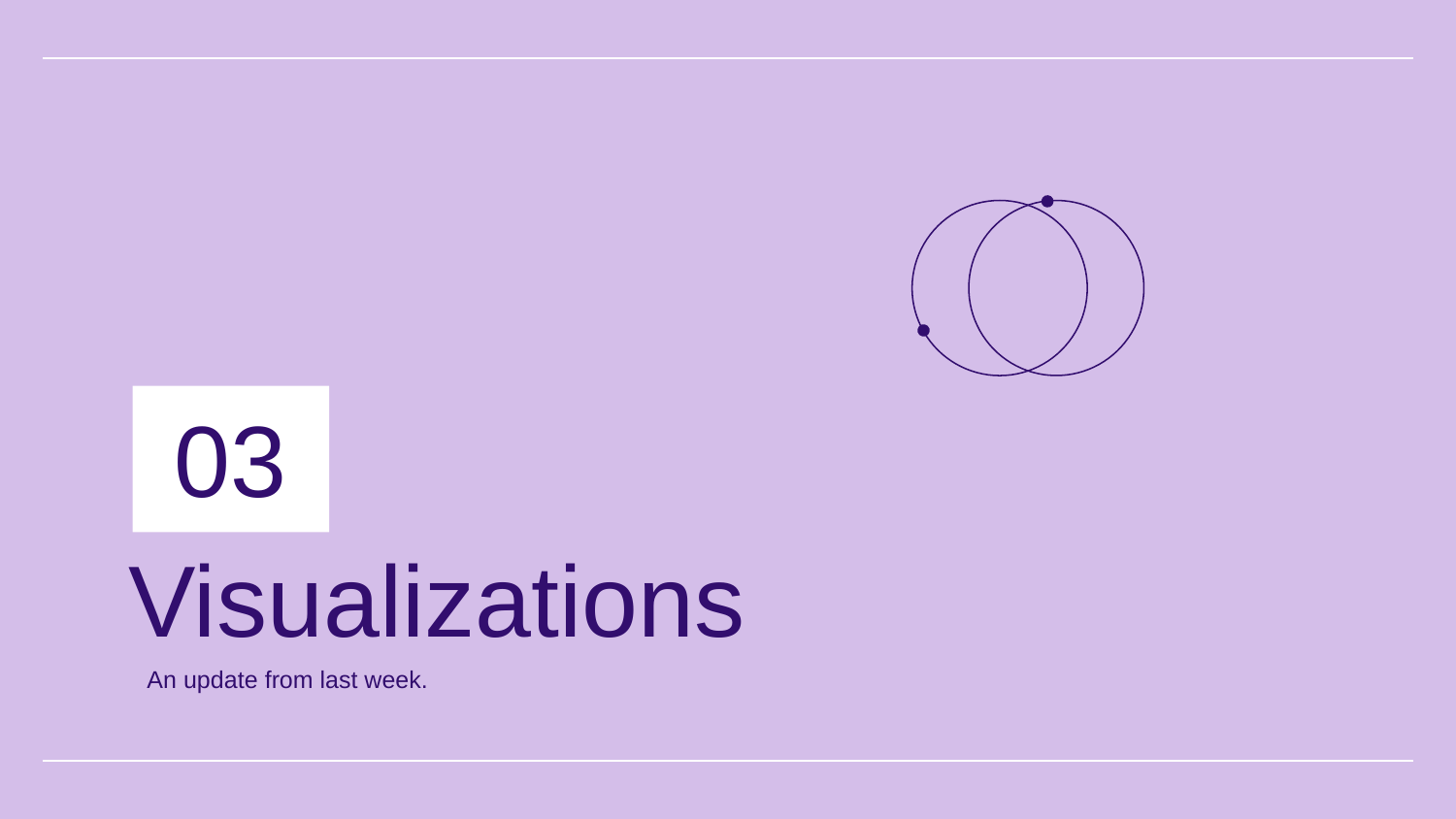

03
# Visualizations
An update from last week.